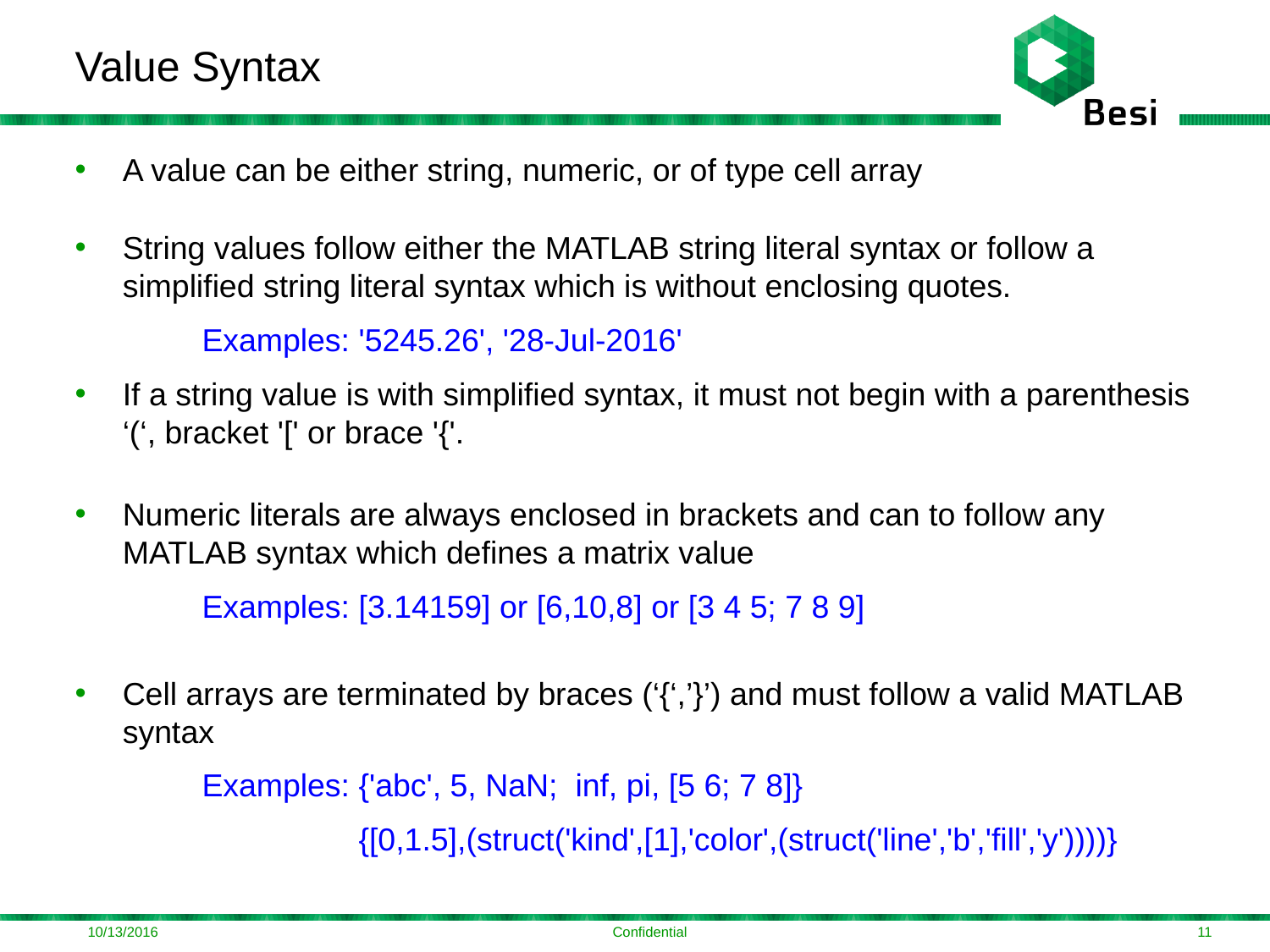

# Value Syntax
A value can be either string, numeric, or of type cell array

String values follow either the MATLAB string literal syntax or follow a simplified string literal syntax which is without enclosing quotes.
	Examples: '5245.26', '28-Jul-2016'
If a string value is with simplified syntax, it must not begin with a parenthesis ‘(‘, bracket '[' or brace '{'.

Numeric literals are always enclosed in brackets and can to follow any MATLAB syntax which defines a matrix value
	Examples: [3.14159] or [6,10,8] or [3 4 5; 7 8 9]

Cell arrays are terminated by braces (‘{‘,’}’) and must follow a valid MATLAB syntax
	Examples: {'abc', 5, NaN;  inf, pi, [5 6; 7 8]}
		     {[0,1.5],(struct('kind',[1],'color',(struct('line','b','fill','y'))))}

10/13/2016
Confidential
11